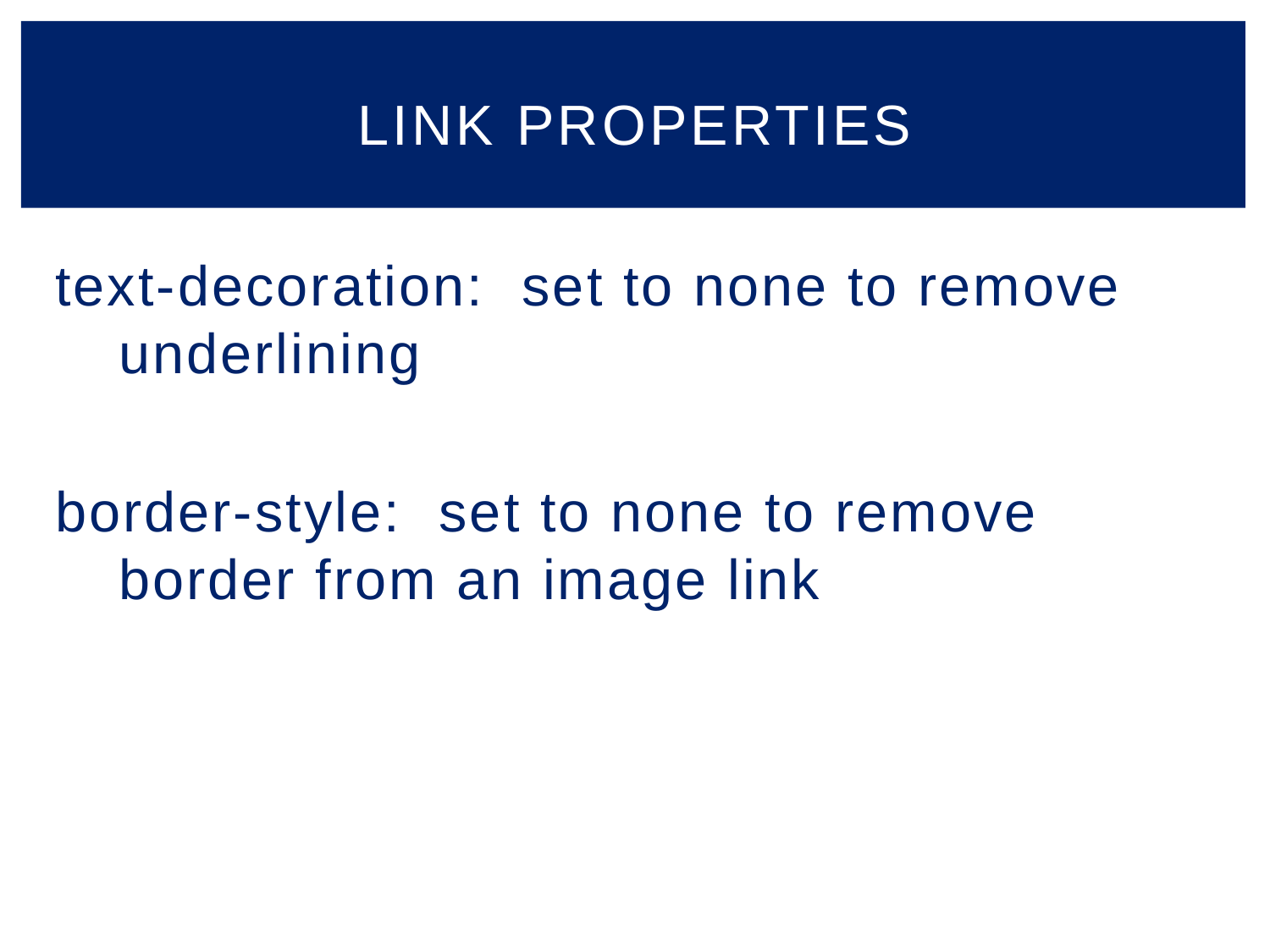

# Link properties
text-decoration:  set to none to remove underlining

border-style:  set to none to remove border from an image link